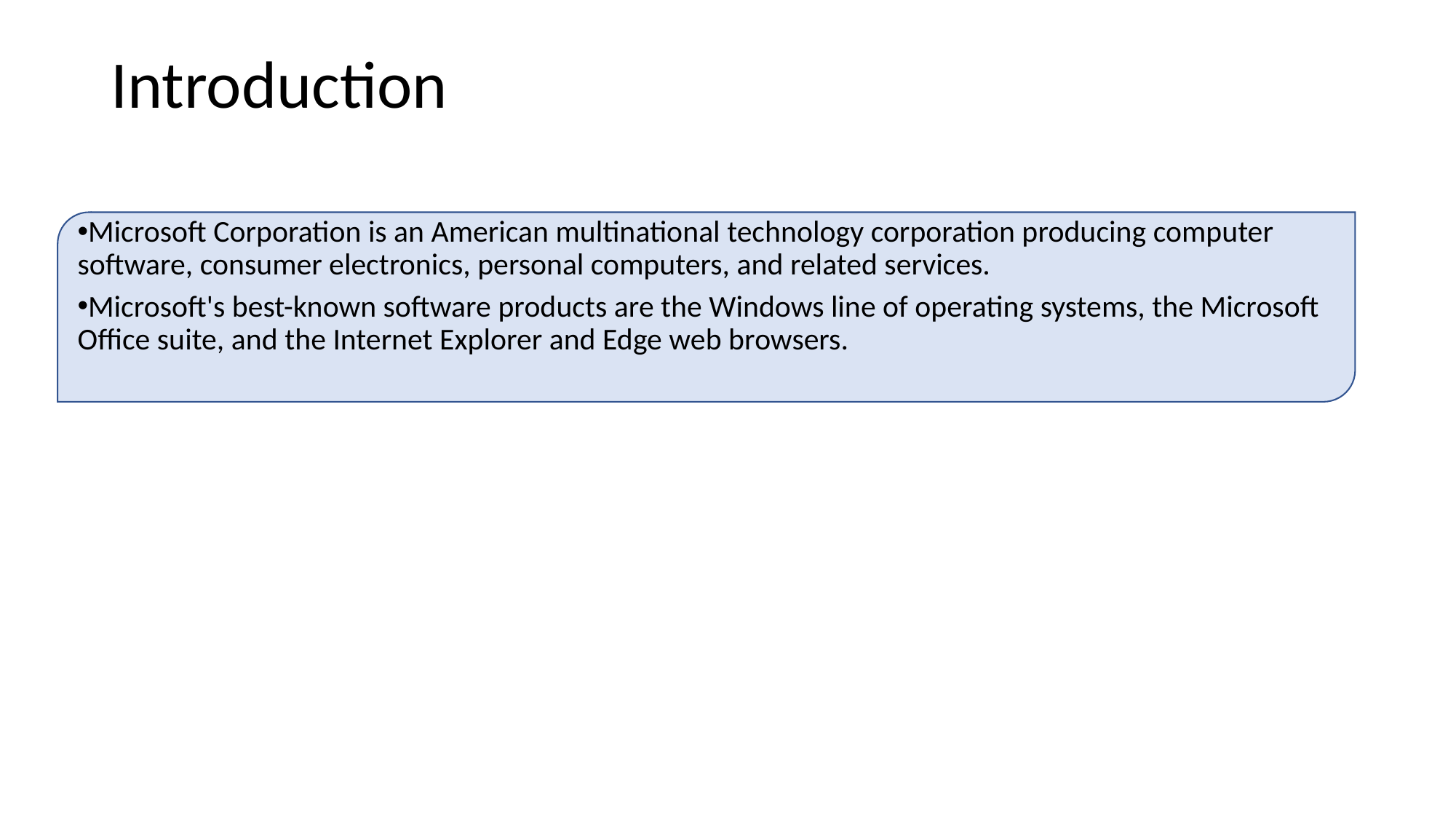

# Introduction
Microsoft Corporation is an American multinational technology corporation producing computer software, consumer electronics, personal computers, and related services.
Microsoft's best-known software products are the Windows line of operating systems, the Microsoft Office suite, and the Internet Explorer and Edge web browsers.